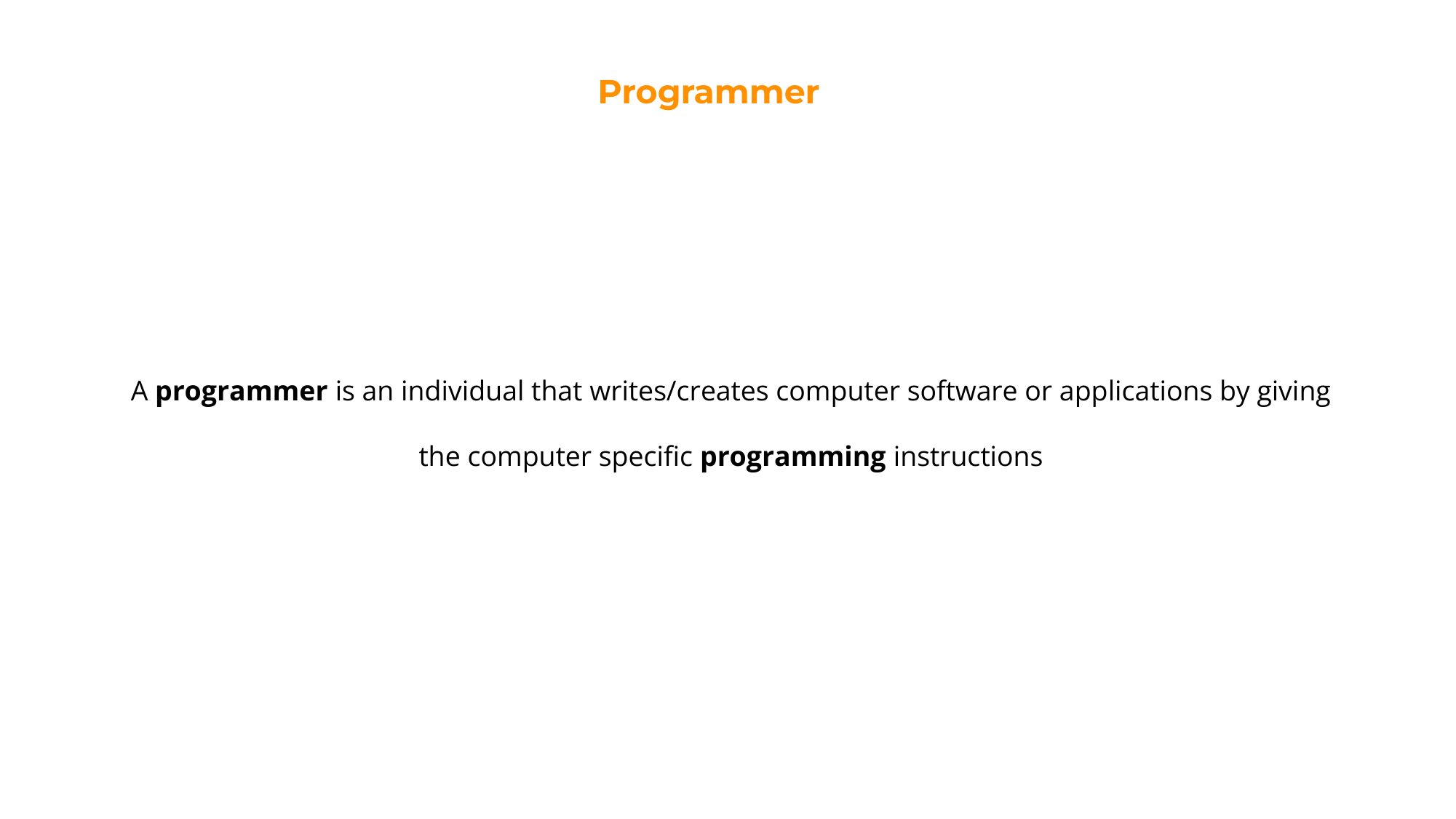

Programmer
A programmer is an individual that writes/creates computer software or applications by giving the computer specific programming instructions